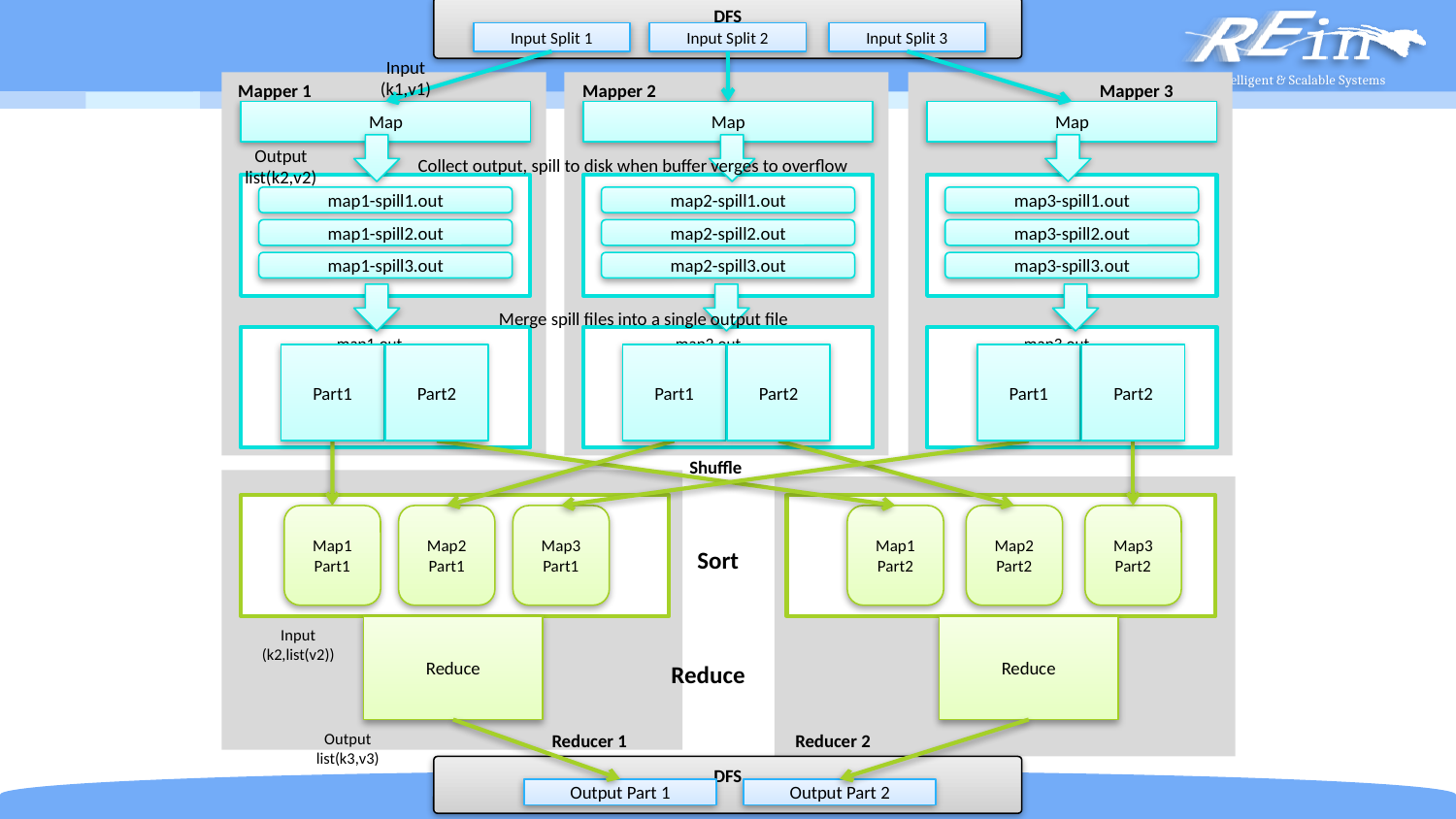

DFS
Input Split 1
Input Split 2
Input Split 3
Input
(k1,v1)

Mapper 1

Mapper 2

Mapper 3
Map
Map
Map

Output
list(k2,v2)
Collect output, spill to disk when buffer verges to overflow

map1-spill1.out
map2-spill1.out
map3-spill1.out
map1-spill2.out
map2-spill2.out
map3-spill2.out
map1-spill3.out
map2-spill3.out
map3-spill3.out

Merge spill files into a single output file
map1.out
map2.out
map3.out

Part1
Part2
Part1
Part2
Part1
Part2
Shuffle

Map1
Part1
Map2
Part1
Map3
Part1
Map1
Part2
Map2
Part2
Map3
Part2
Sort
Reduce
Reduce
Input
(k2,list(v2))
Reduce
Output
list(k3,v3)
Reducer 1
Reducer 2
DFS
Output Part 1
Output Part 2